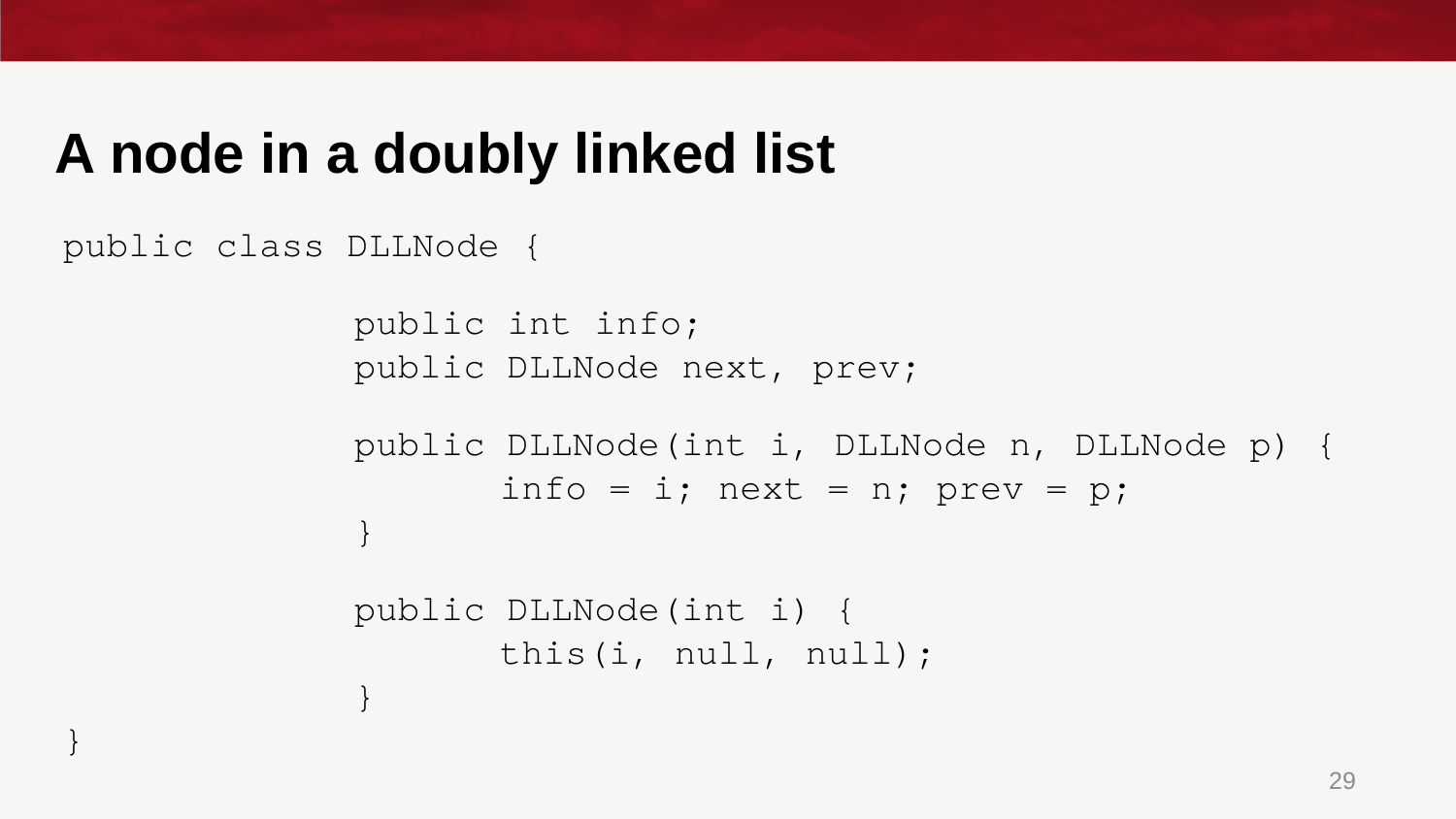

# A node in a doubly linked list
public class DLLNode {

		public int info;
		public DLLNode next, prev;

		public DLLNode(int i, DLLNode n, DLLNode p) {
			info = i; next = n; prev = p;
		}

		public DLLNode(int i) {
			this(i, null, null);
		}
}